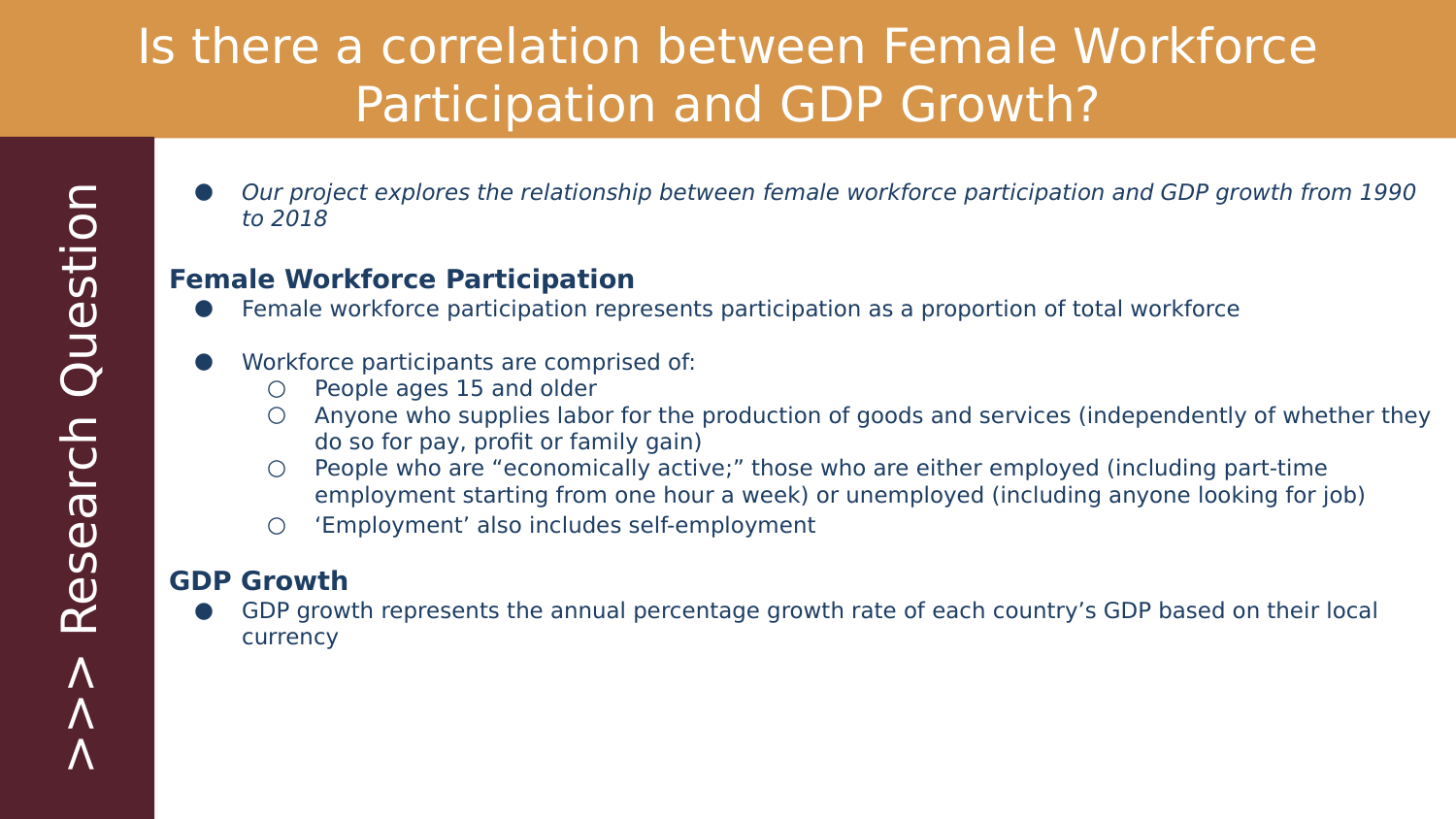

Is there a correlation between Female Workforce Participation and GDP Growth?

Our project explores the relationship between female workforce participation and GDP growth from 1990 to 2018

Female Workforce Participation
Female workforce participation represents participation as a proportion of total workforce

Workforce participants are comprised of:
People ages 15 and older
Anyone who supplies labor for the production of goods and services (independently of whether they do so for pay, profit or family gain)
People who are “economically active;” those who are either employed (including part-time employment starting from one hour a week) or unemployed (including anyone looking for job)
‘Employment’ also includes self-employment

GDP Growth
GDP growth represents the annual percentage growth rate of each country’s GDP based on their local currency

>>> Research Question